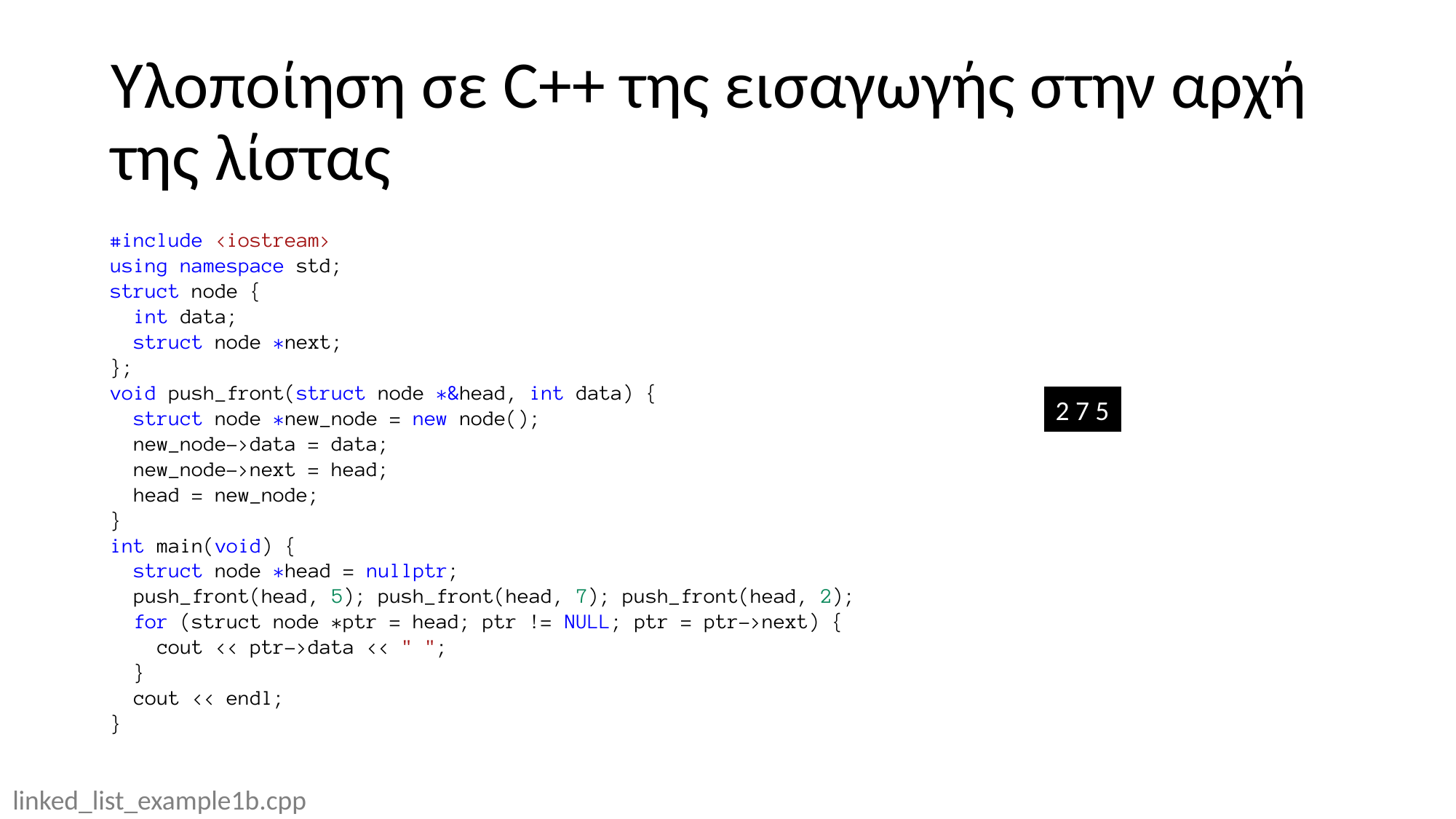

# Υλοποίηση σε C++ της εισαγωγής στην αρχή της λίστας
#include <iostream>
using namespace std;
struct node {
  int data;
  struct node *next;
};
void push_front(struct node *&head, int data) {
  struct node *new_node = new node();
  new_node->data = data;
  new_node->next = head;
  head = new_node;
}
int main(void) {
  struct node *head = nullptr;
  push_front(head, 5); push_front(head, 7); push_front(head, 2);
  for (struct node *ptr = head; ptr != NULL; ptr = ptr->next) {
    cout << ptr->data << " ";
  }
  cout << endl;
}
2 7 5
linked_list_example1b.cpp